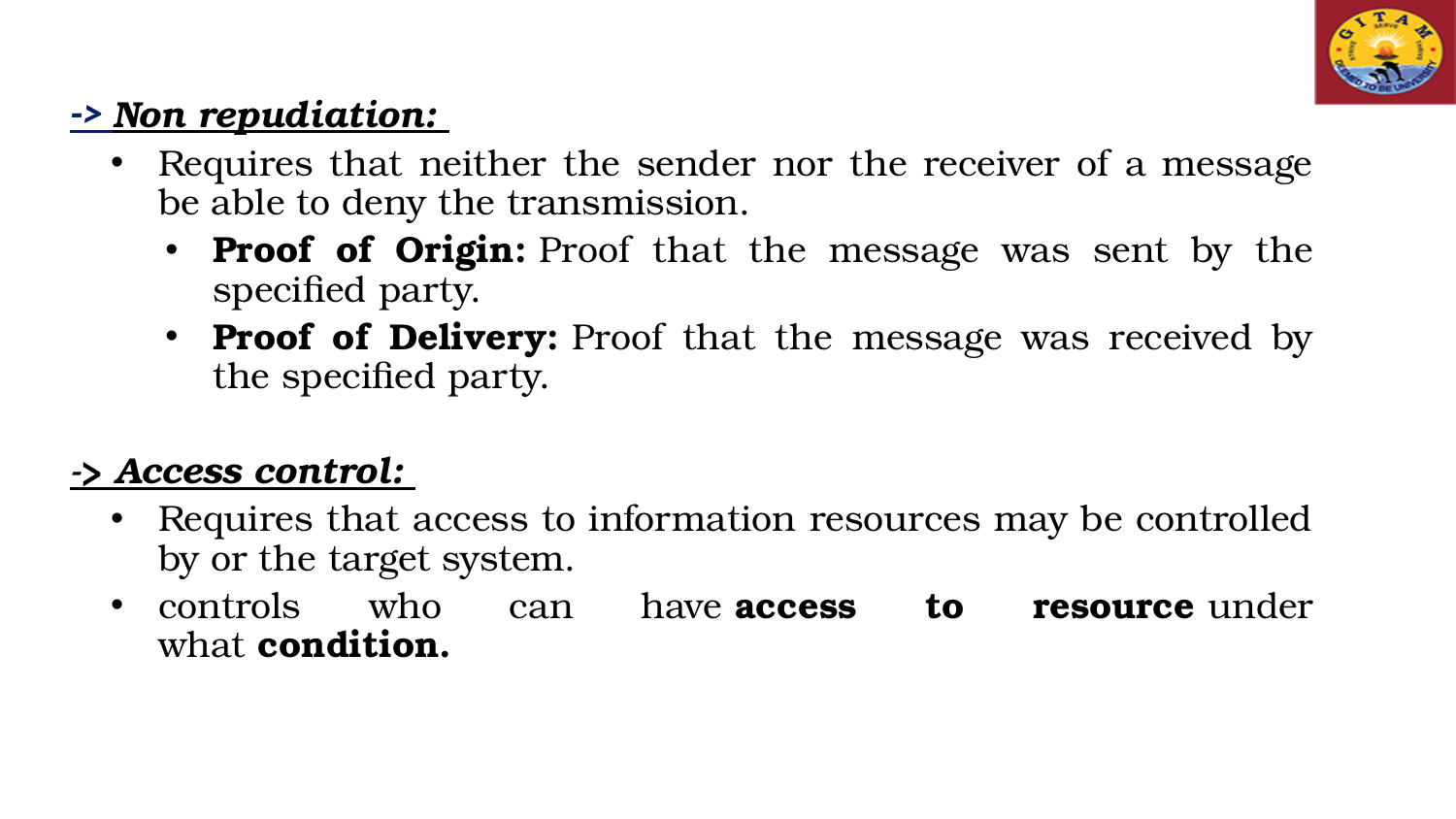

-> Non repudiation:
Requires that neither the sender nor the receiver of a message be able to deny the transmission.
Proof of Origin: Proof that the message was sent by the specified party.
Proof of Delivery: Proof that the message was received by the specified party.

-> Access control:
Requires that access to information resources may be controlled by or the target system.
controls who can have access to resource under what condition.